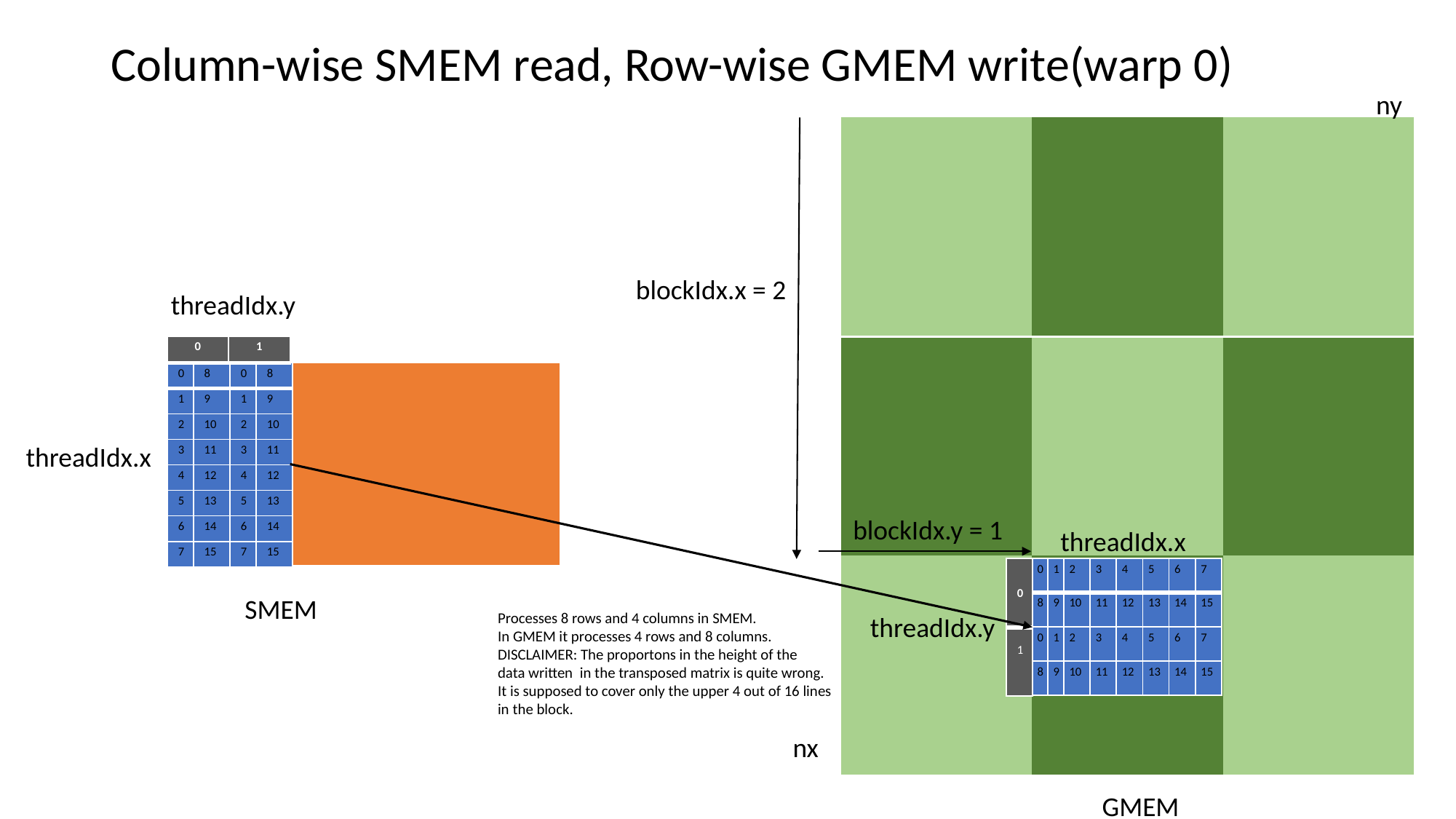

# Column-wise SMEM read, Row-wise GMEM write(warp 0)
ny
|  |  |  |
| --- | --- | --- |
|  |  |  |
|  |  |  |
blockIdx.x = 2
threadIdx.y
| 0 | 1 |
| --- | --- |
| 0 | 8 | 0 | 8 |
| --- | --- | --- | --- |
| 1 | 9 | 1 | 9 |
| 2 | 10 | 2 | 10 |
| 3 | 11 | 3 | 11 |
| 4 | 12 | 4 | 12 |
| 5 | 13 | 5 | 13 |
| 6 | 14 | 6 | 14 |
| 7 | 15 | 7 | 15 |
|  |
| --- |
threadIdx.x
blockIdx.y = 1
threadIdx.x
| 0 |
| --- |
| 1 |
| 0 | 1 | 2 | 3 | 4 | 5 | 6 | 7 |
| --- | --- | --- | --- | --- | --- | --- | --- |
| 8 | 9 | 10 | 11 | 12 | 13 | 14 | 15 |
| 0 | 1 | 2 | 3 | 4 | 5 | 6 | 7 |
| 8 | 9 | 10 | 11 | 12 | 13 | 14 | 15 |
SMEM
Processes 8 rows and 4 columns in SMEM.
In GMEM it processes 4 rows and 8 columns.
DISCLAIMER: The proportons in the height of the
data written  in the transposed matrix is quite wrong.
It is supposed to cover only the upper 4 out of 16 lines
in the block.
threadIdx.y
nx
GMEM